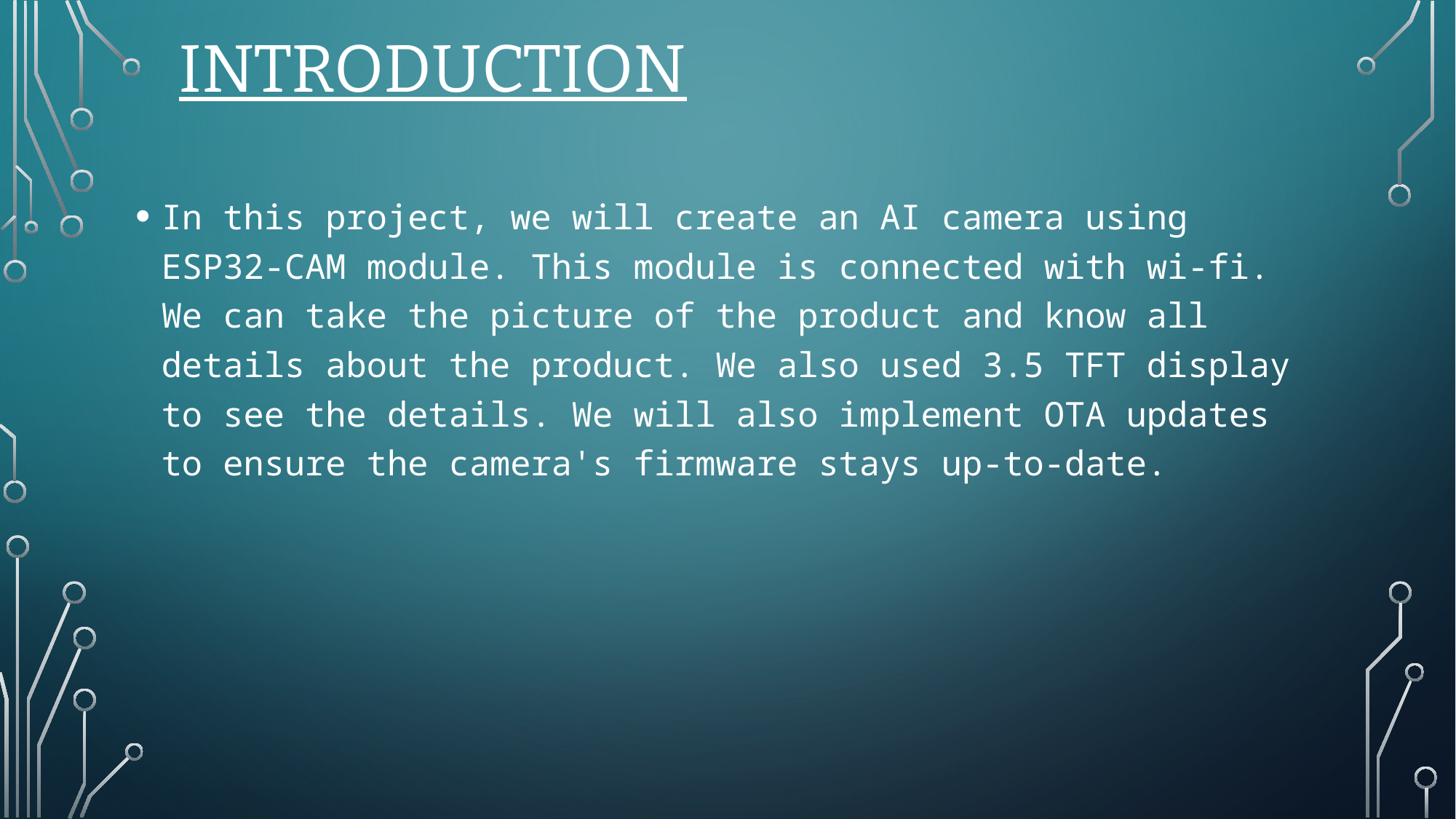

# Introduction
In this project, we will create an AI camera using ESP32-CAM module. This module is connected with wi-fi. We can take the picture of the product and know all details about the product. We also used 3.5 TFT display to see the details. We will also implement OTA updates to ensure the camera's firmware stays up-to-date.